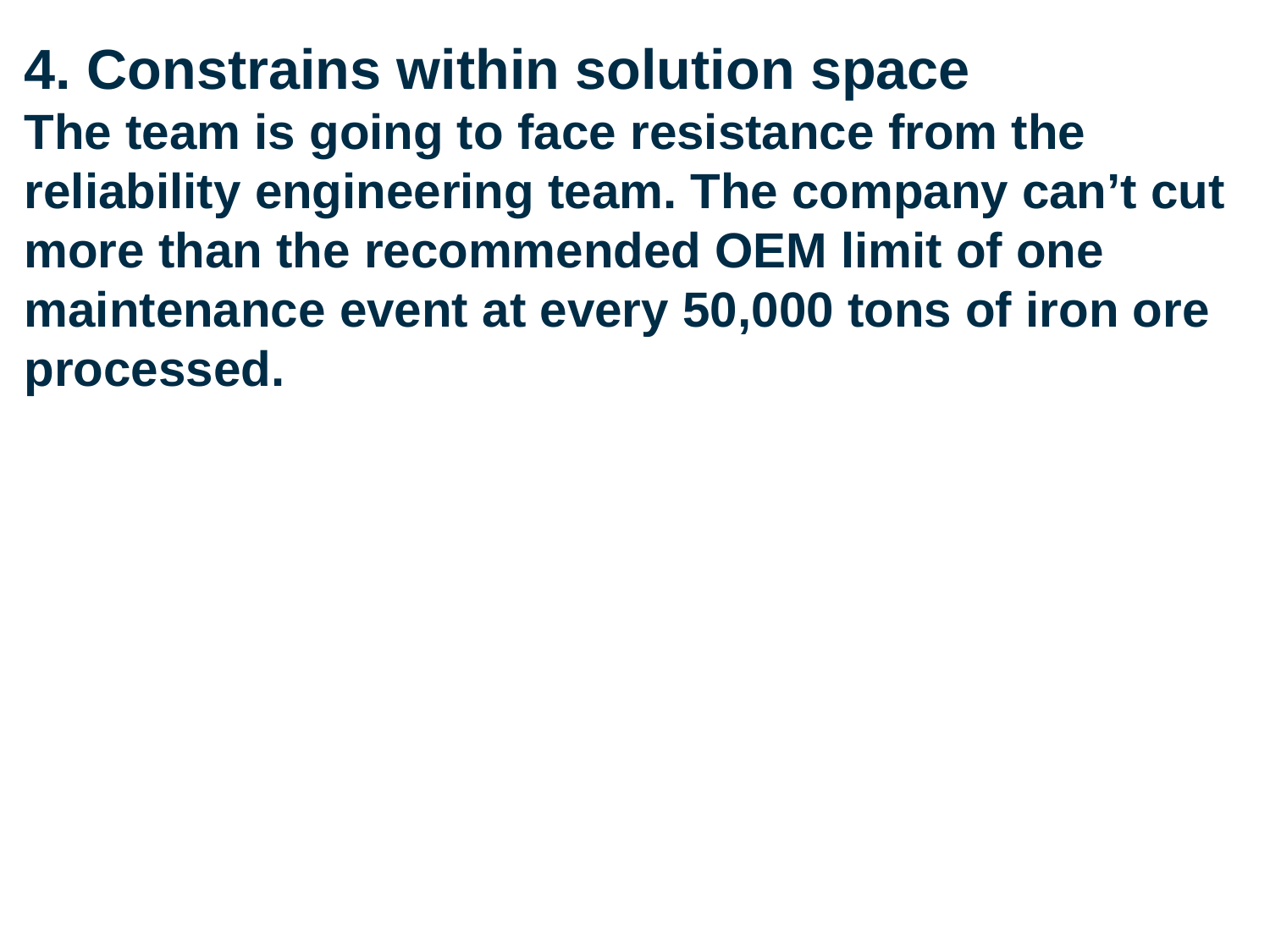

# 4. Constrains within solution space The team is going to face resistance from the reliability engineering team. The company can’t cut more than the recommended OEM limit of one maintenance event at every 50,000 tons of iron ore processed.